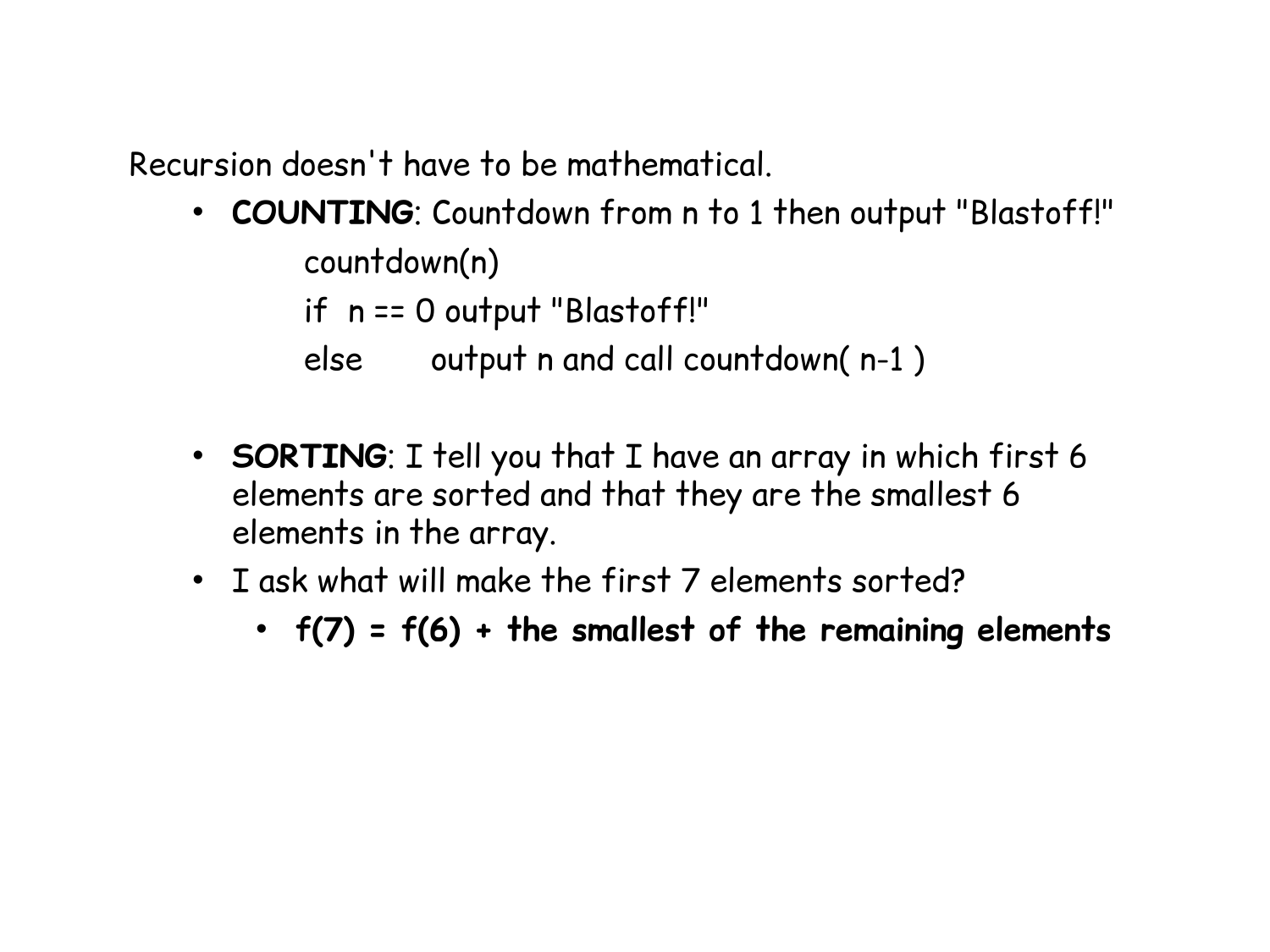

Recursion doesn't have to be mathematical.
COUNTING: Countdown from n to 1 then output "Blastoff!"
countdown(n)
if  n == 0 output "Blastoff!"
else	output n and call countdown( n-1 )

SORTING: I tell you that I have an array in which first 6 elements are sorted and that they are the smallest 6 elements in the array.
I ask what will make the first 7 elements sorted?
f(7) = f(6) + the smallest of the remaining elements